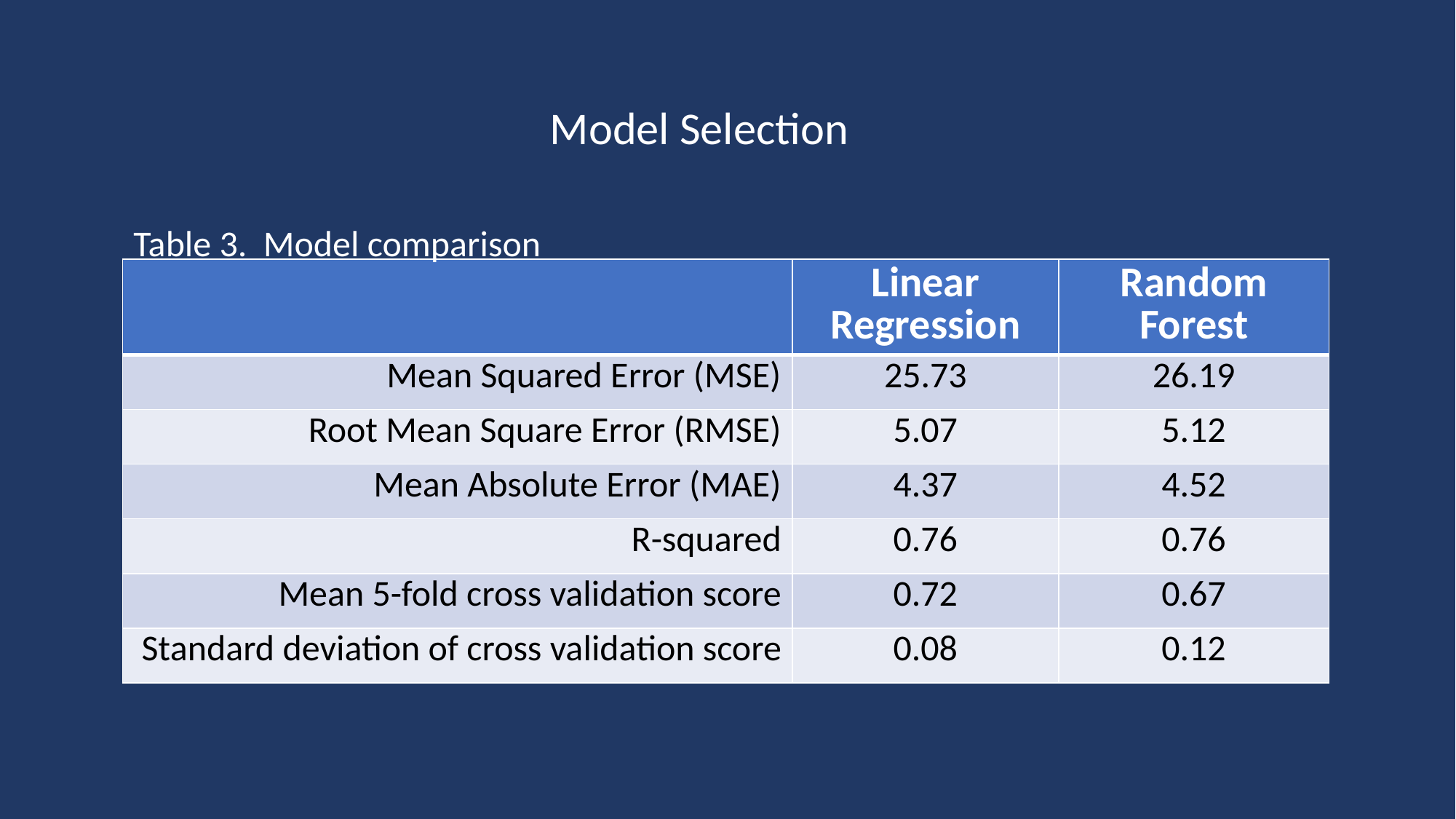

# Model Selection
Table 3.  Model comparison
|  | Linear Regression | Random Forest |
| --- | --- | --- |
| Mean Squared Error (MSE) | 25.73 | 26.19 |
| Root Mean Square Error (RMSE) | 5.07 | 5.12 |
| Mean Absolute Error (MAE) | 4.37 | 4.52 |
| R-squared | 0.76 | 0.76 |
| Mean 5-fold cross validation score | 0.72 | 0.67 |
| Standard deviation of cross validation score | 0.08 | 0.12 |